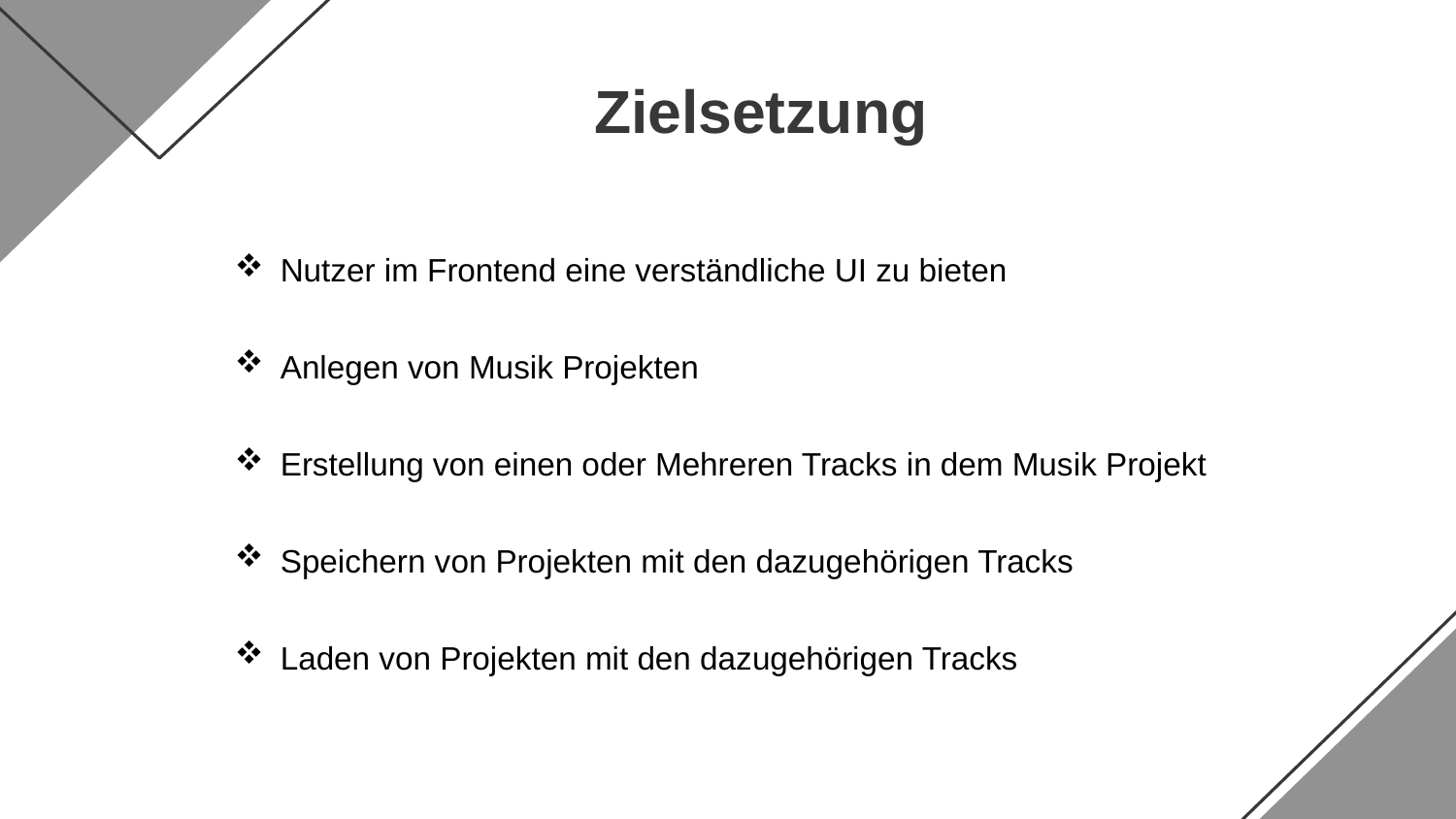

# Zielsetzung
Nutzer im Frontend eine verständliche UI zu bieten
Anlegen von Musik Projekten
Erstellung von einen oder Mehreren Tracks in dem Musik Projekt
Speichern von Projekten mit den dazugehörigen Tracks
Laden von Projekten mit den dazugehörigen Tracks